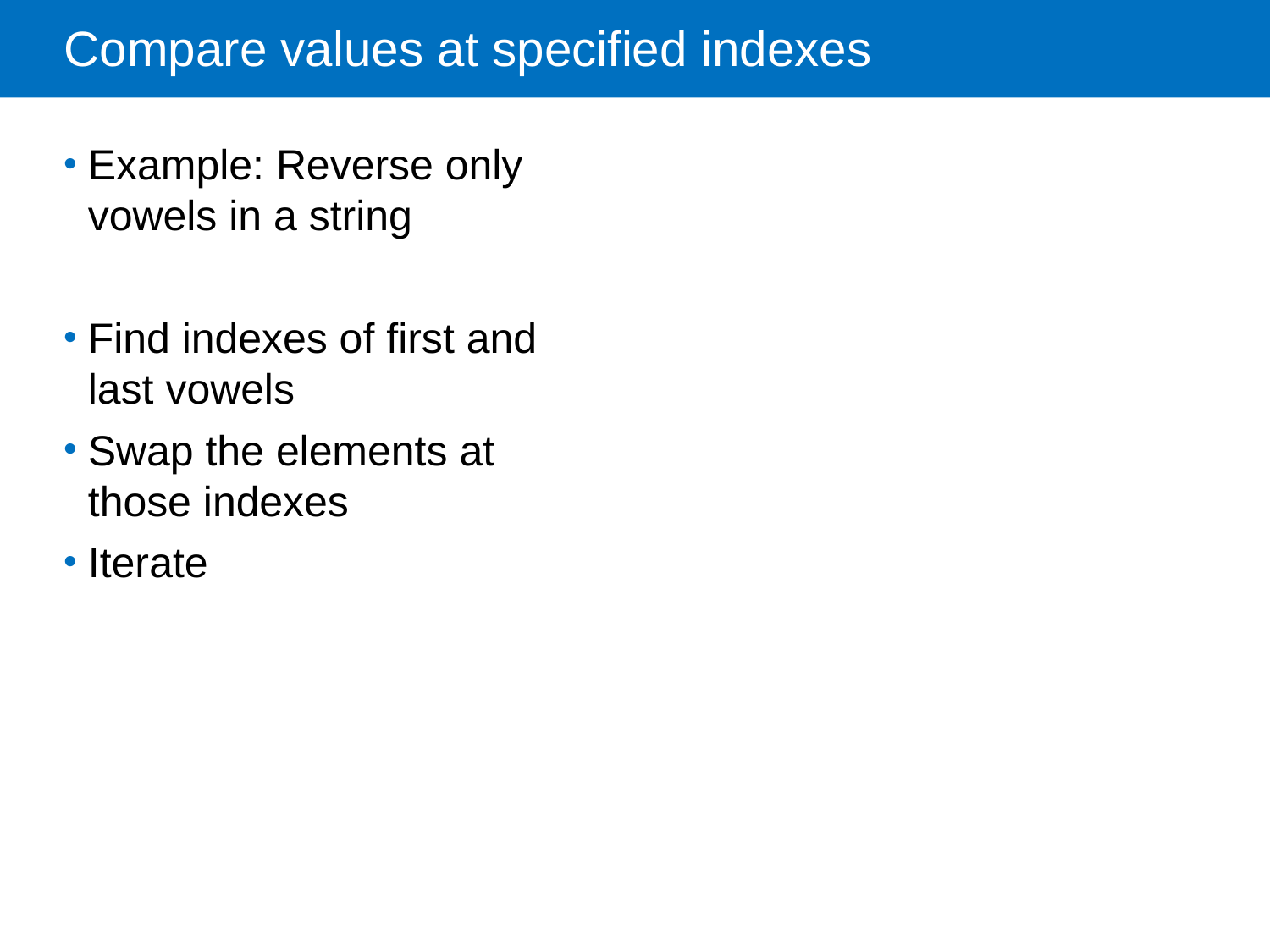

# Compare values at specified indexes
Example: Reverse only vowels in a string

Find indexes of first and last vowels
Swap the elements at those indexes
Iterate